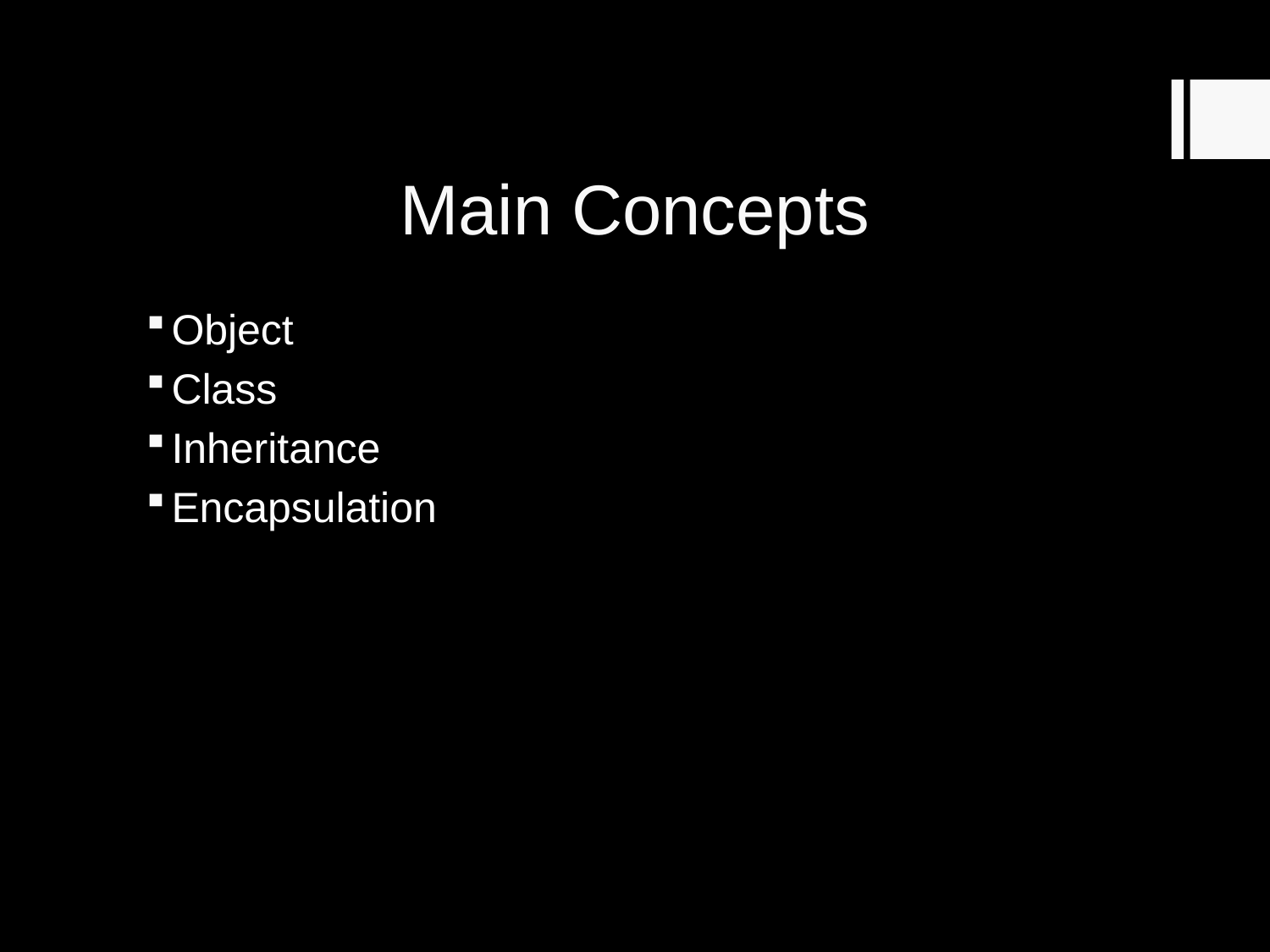

# Main Concepts
Object
Class
Inheritance
Encapsulation